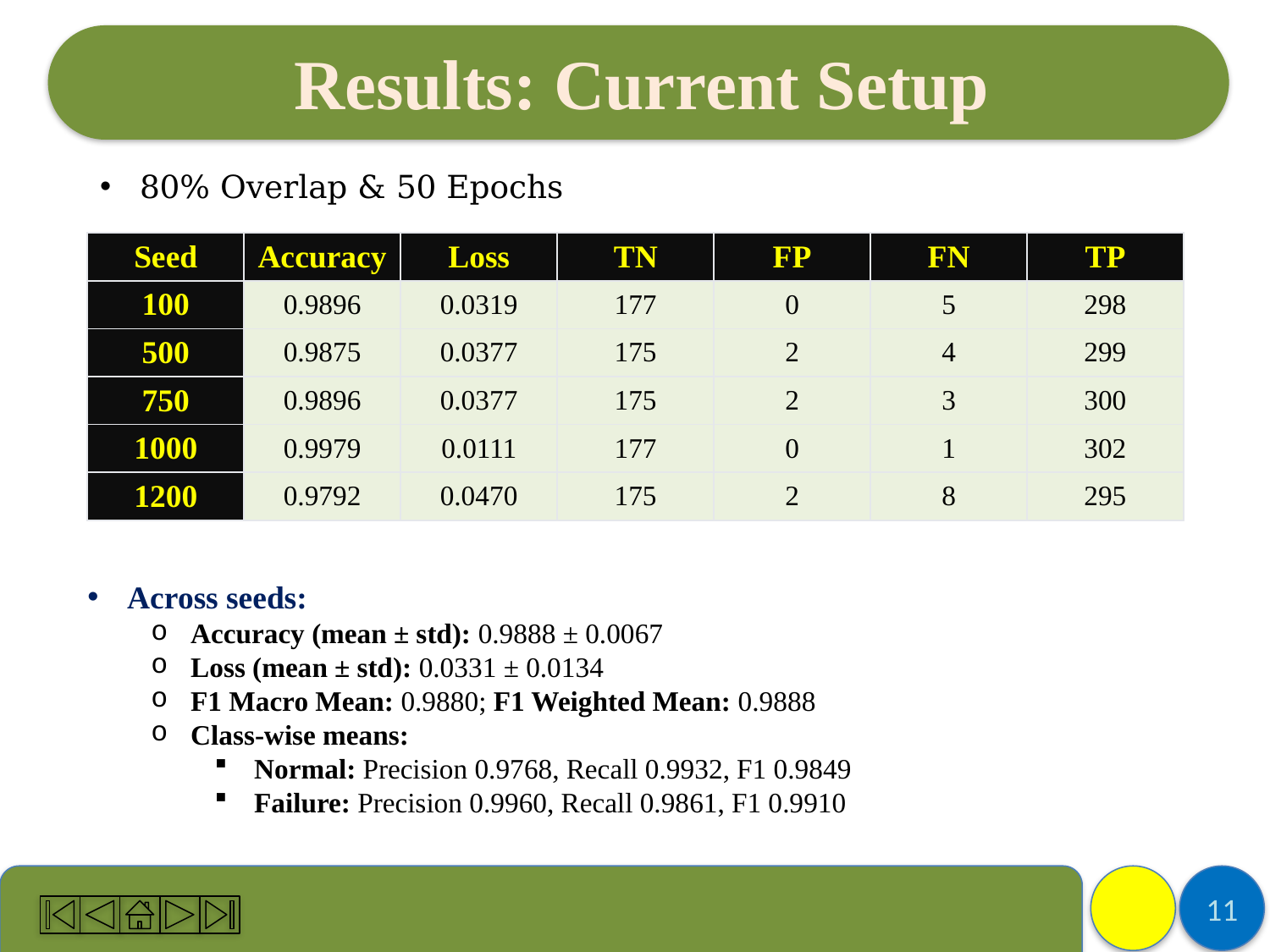

# Results: Current Setup

80% Overlap & 50 Epochs
| Seed | Accuracy | Loss | TN | FP | FN | TP |
| --- | --- | --- | --- | --- | --- | --- |
| 100 | 0.9896 | 0.0319 | 177 | 0 | 5 | 298 |
| 500 | 0.9875 | 0.0377 | 175 | 2 | 4 | 299 |
| 750 | 0.9896 | 0.0377 | 175 | 2 | 3 | 300 |
| 1000 | 0.9979 | 0.0111 | 177 | 0 | 1 | 302 |
| 1200 | 0.9792 | 0.0470 | 175 | 2 | 8 | 295 |
Across seeds:
Accuracy (mean ± std): 0.9888 ± 0.0067
Loss (mean ± std): 0.0331 ± 0.0134
F1 Macro Mean: 0.9880; F1 Weighted Mean: 0.9888
Class-wise means:
Normal: Precision 0.9768, Recall 0.9932, F1 0.9849
Failure: Precision 0.9960, Recall 0.9861, F1 0.9910

11